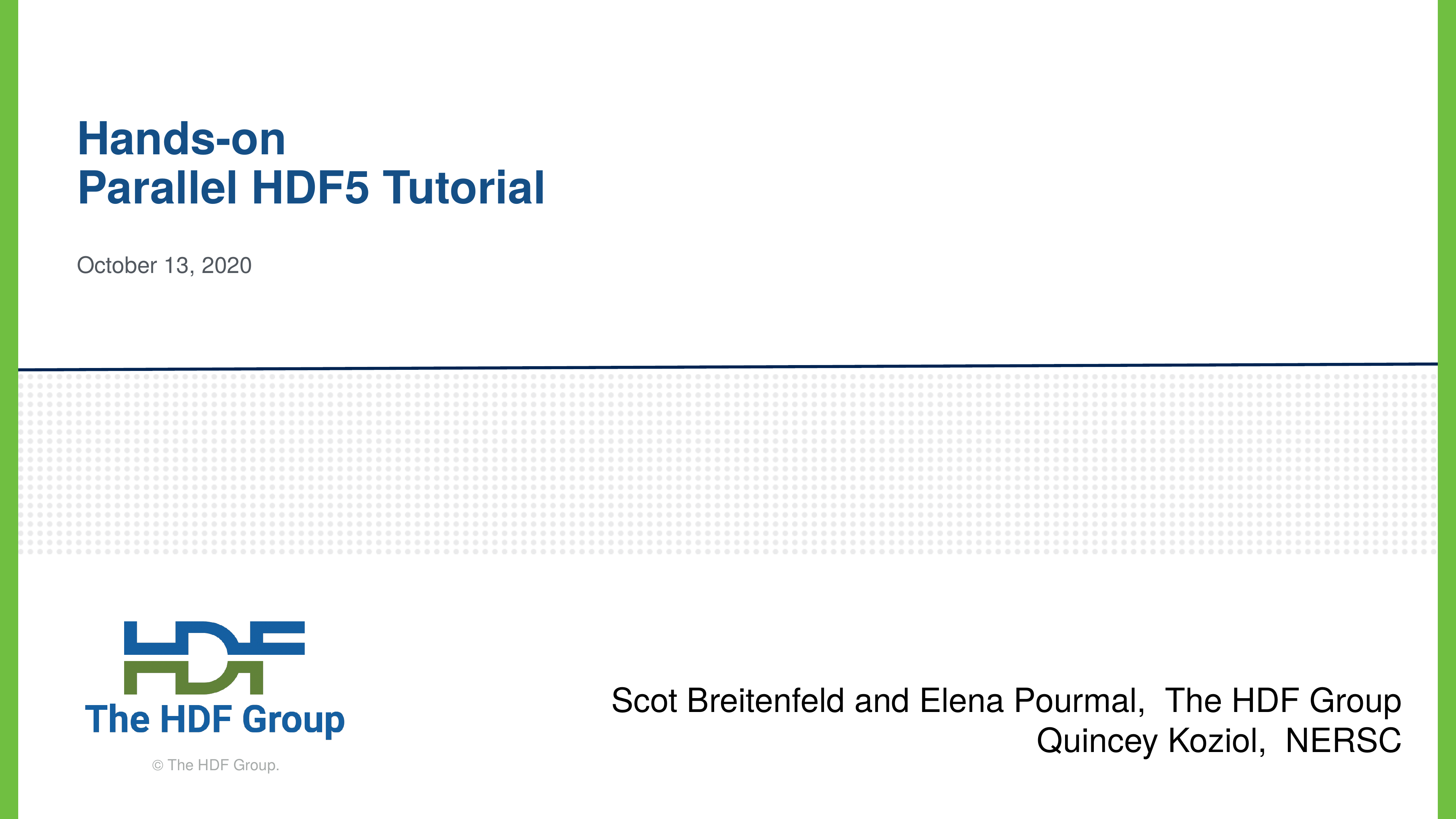

# Hands-on Parallel HDF5 Tutorial
October 13, 2020
Scot Breitenfeld and Elena Pourmal,  The HDF Group
Quincey Koziol,  NERSC